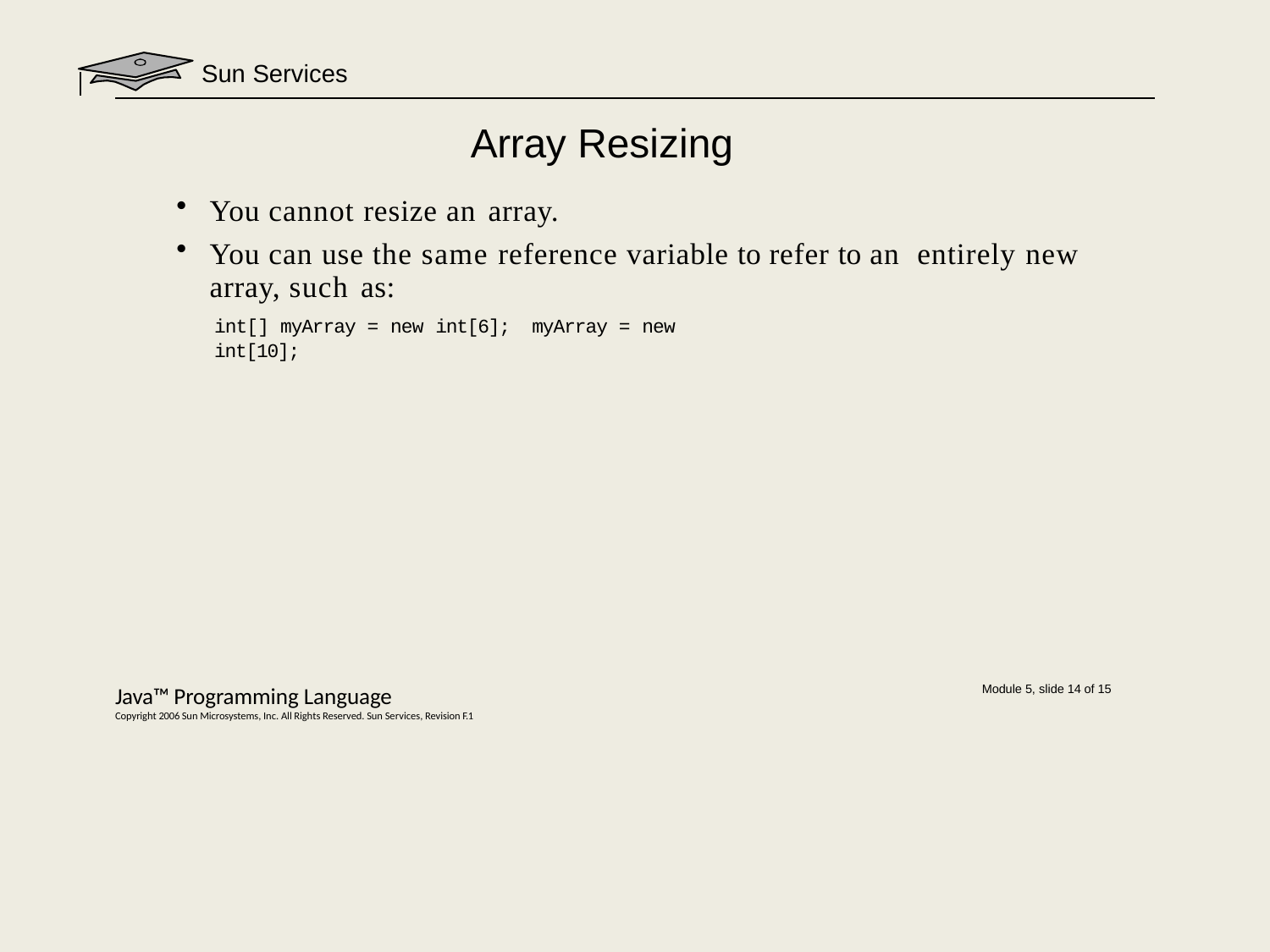

Sun Services

# Array Resizing
You cannot resize an array.
You can use the same reference variable to refer to an  entirely new array, such as:
int[] myArray = new int[6];  myArray = new int[10];
Java™ Programming Language
Copyright 2006 Sun Microsystems, Inc. All Rights Reserved. Sun Services, Revision F.1
Module 5, slide 14 of 15